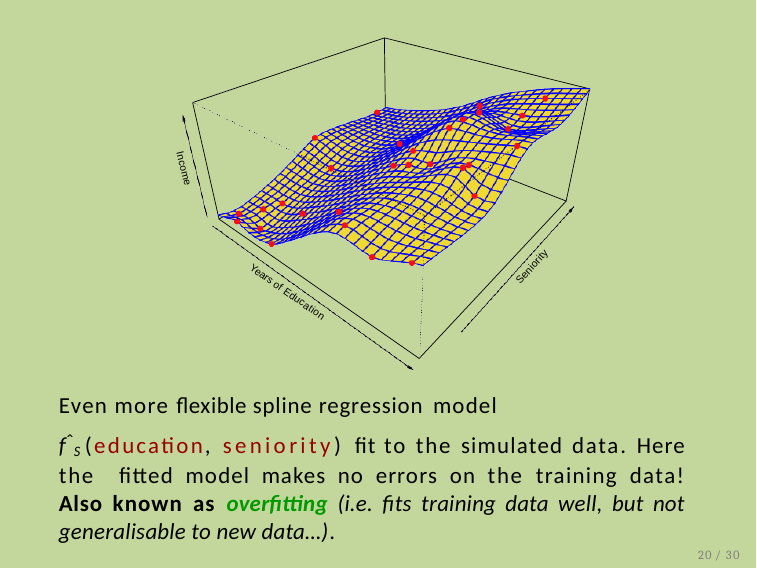

Income
Seniority
Years of Education
Even more flexible spline regression model
fˆS (education, seniority) fit to the simulated data. Here the  fitted model makes no errors on the training data! Also known as overfitting (i.e. fits training data well, but not generalisable to new data…).
20 / 30